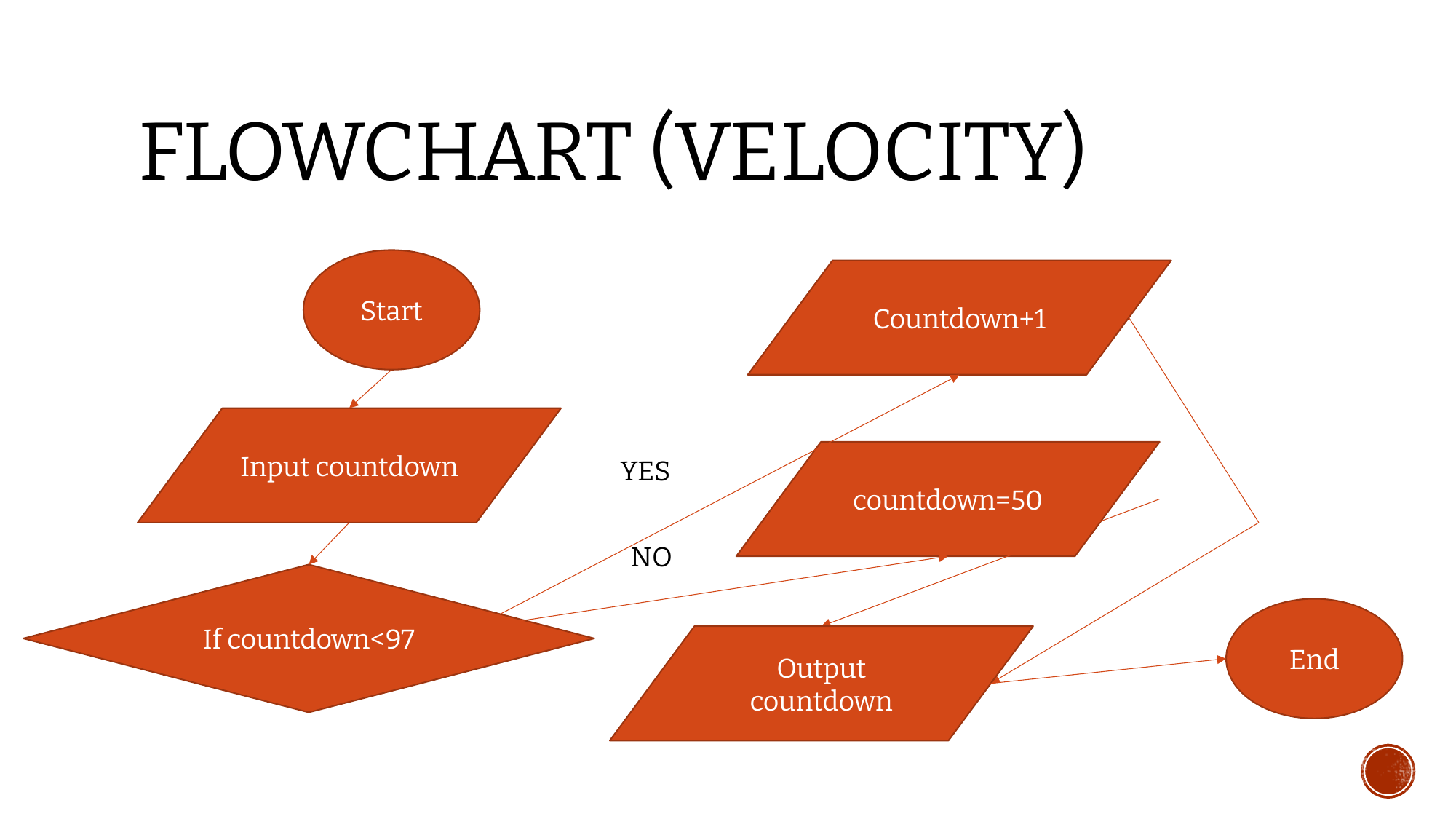

# Flowchart (Velocity)
Start
Countdown+1
Input countdown
countdown=50
YES
NO
If countdown<97
End
Output countdown